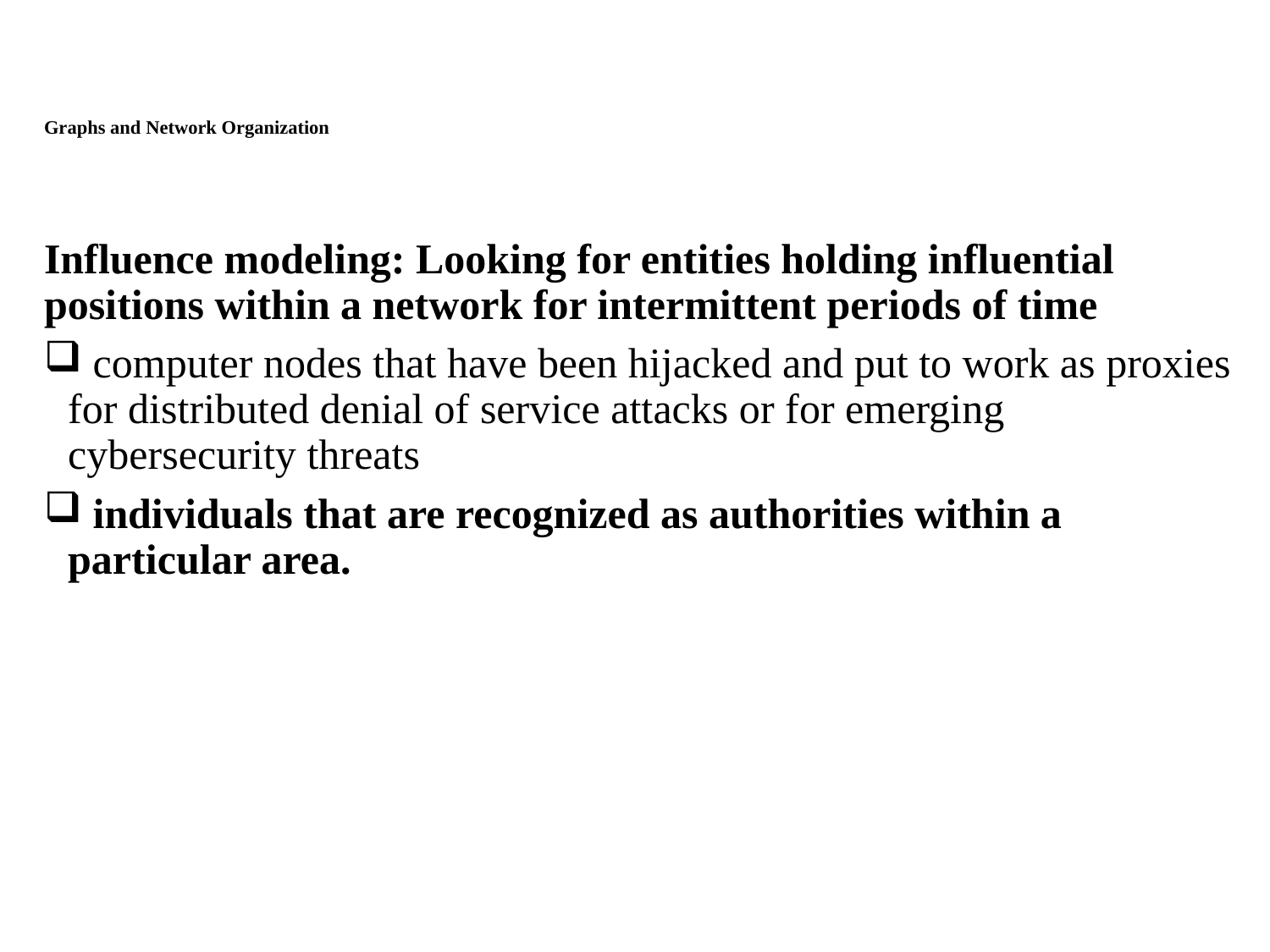

# Graphs and Network Organization

Influence modeling: Looking for entities holding influential positions within a network for intermittent periods of time
 computer nodes that have been hijacked and put to work as proxies for distributed denial of service attacks or for emerging cybersecurity threats
 individuals that are recognized as authorities within a particular area.